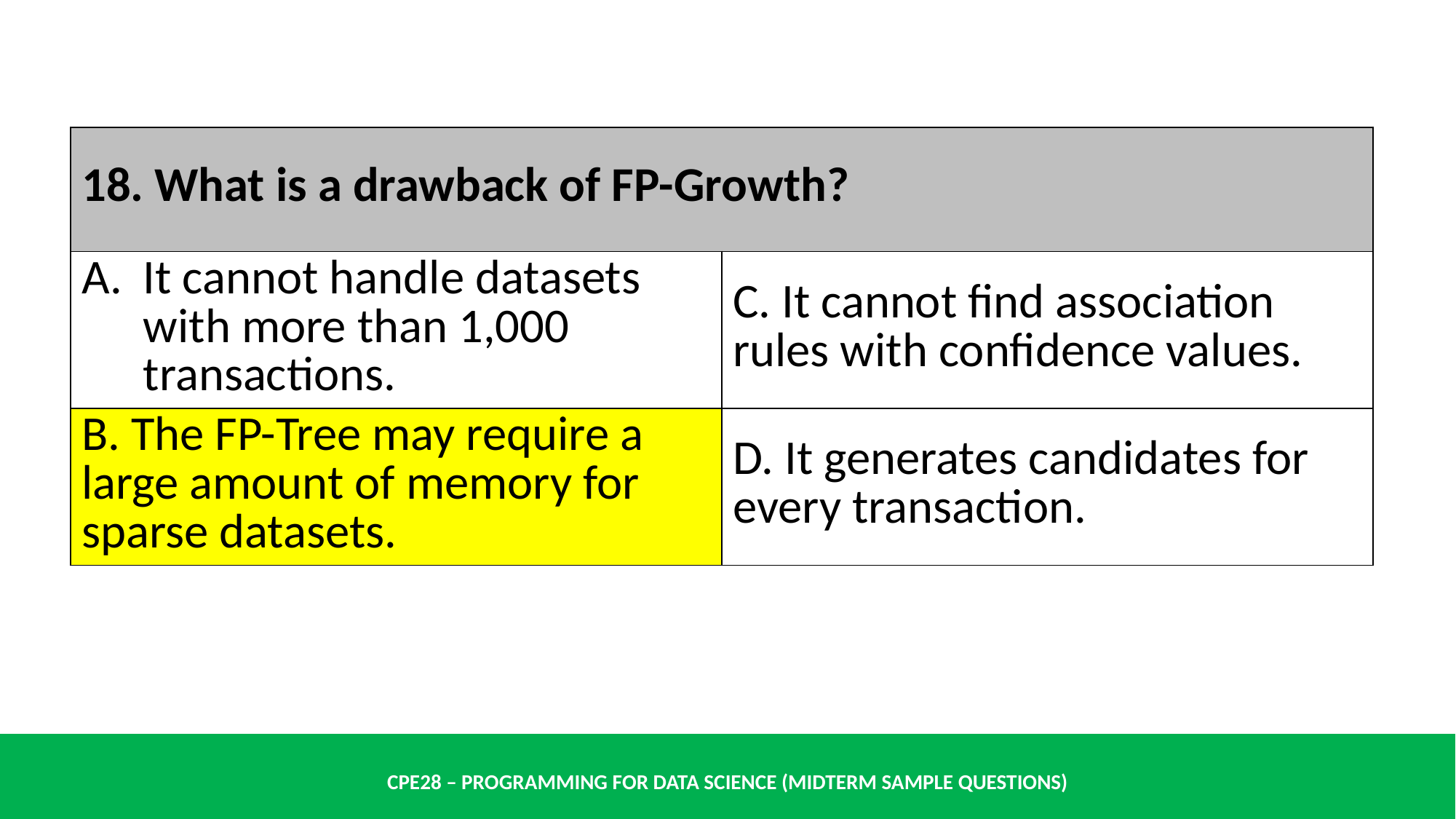

| 18. What is a drawback of FP-Growth? |  |
| --- | --- |
| It cannot handle datasets with more than 1,000 transactions. | C. It cannot find association rules with confidence values. |
| B. The FP-Tree may require a large amount of memory for sparse datasets. | D. It generates candidates for every transaction. |